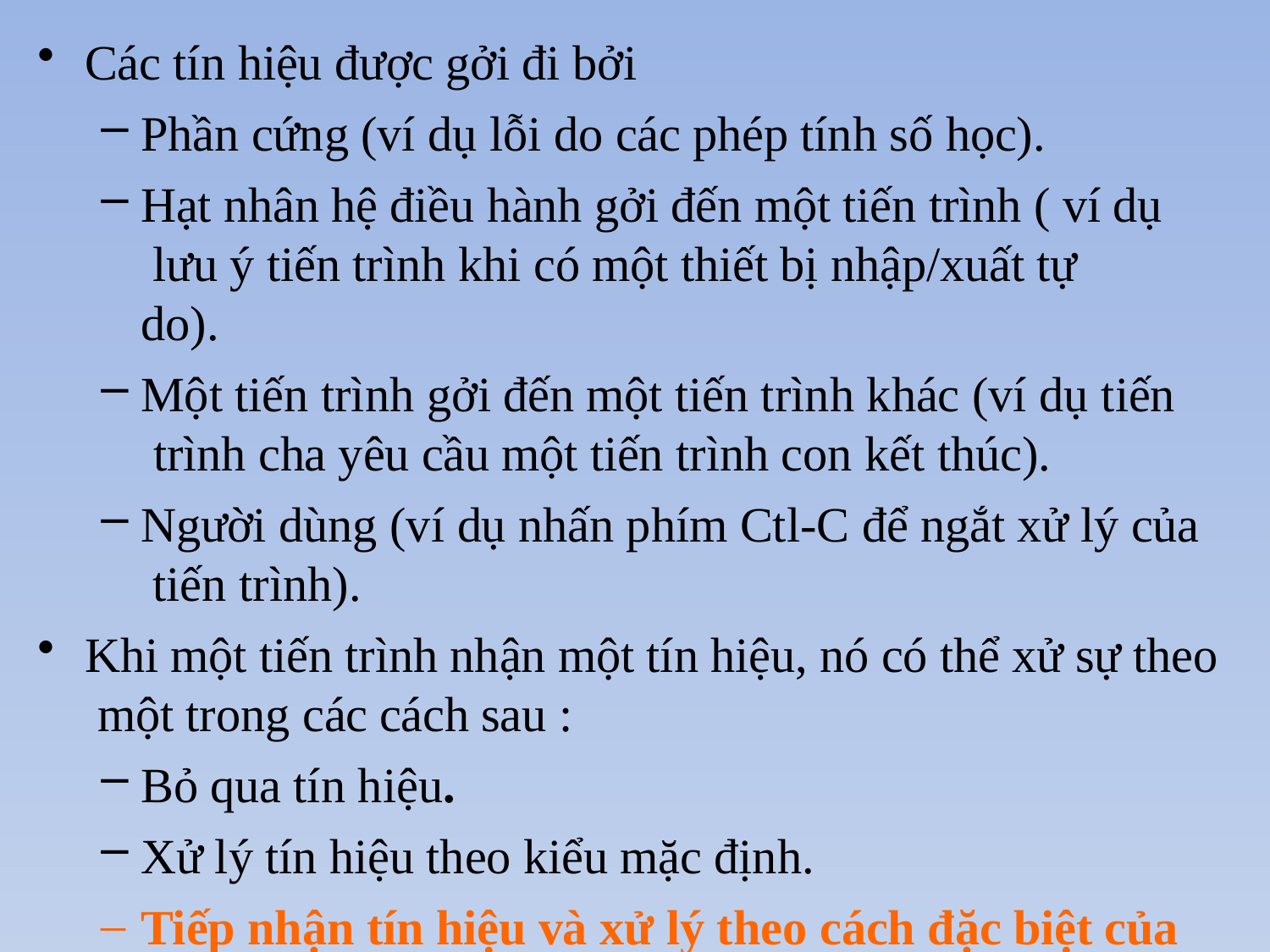

Các tín hiệu được gởi đi bởi
Phần cứng (ví dụ lỗi do các phép tính số học).
Hạt nhân hệ điều hành gởi đến một tiến trình ( ví dụ  lưu ý tiến trình khi có một thiết bị nhập/xuất tự do).
Một tiến trình gởi đến một tiến trình khác (ví dụ tiến  trình cha yêu cầu một tiến trình con kết thúc).
Người dùng (ví dụ nhấn phím Ctl-C để ngắt xử lý của  tiến trình).
Khi một tiến trình nhận một tín hiệu, nó có thể xử sự theo  một trong các cách sau :
Bỏ qua tín hiệu.
Xử lý tín hiệu theo kiểu mặc định.
Tiếp nhận tín hiệu và xử lý theo cách đặc biệt của  tiến trình.